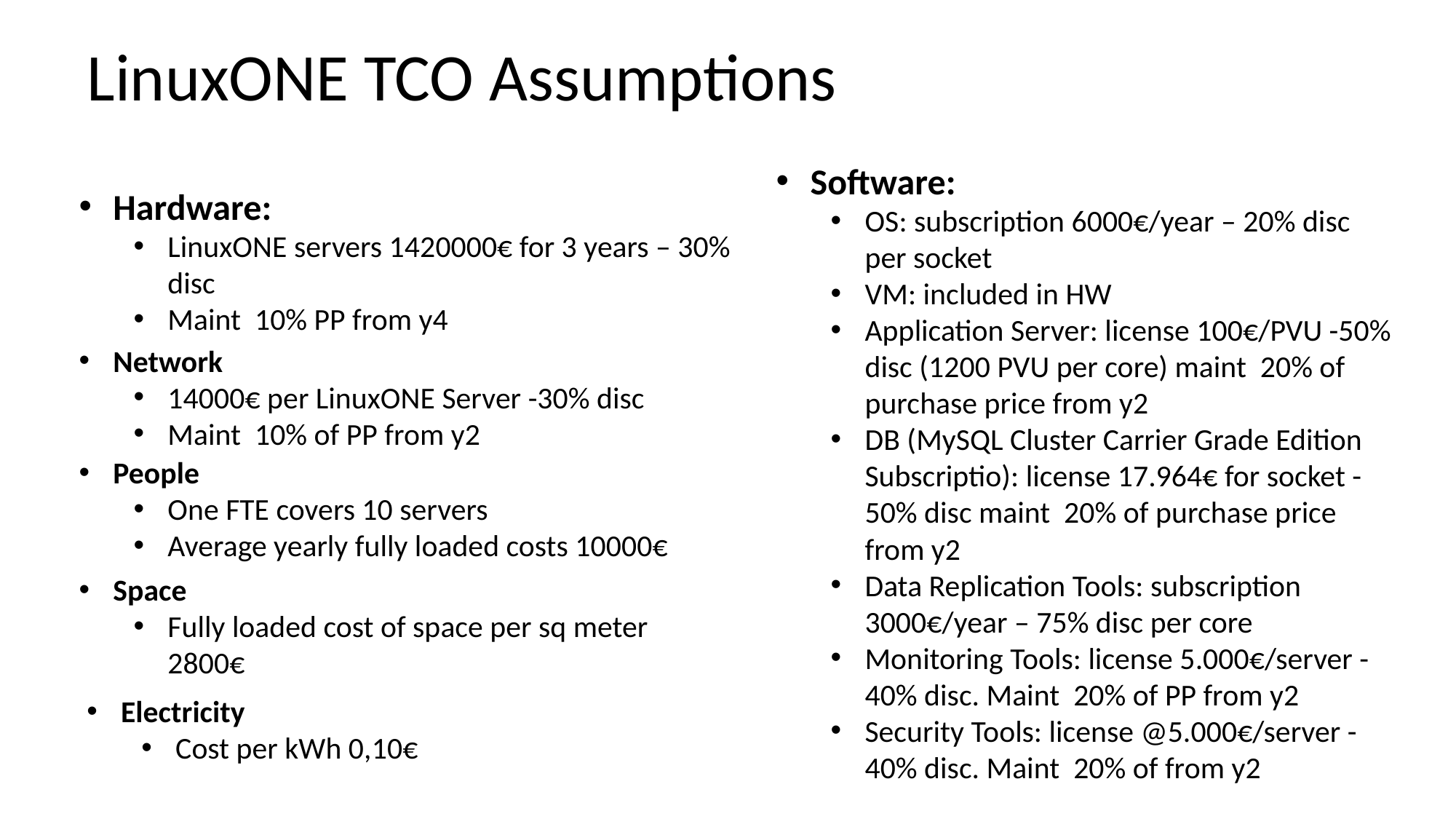

# LinuxONE TCO Assumptions
Software:
OS: subscription 6000€/year – 20% disc per socket
VM: included in HW
Application Server: license 100€/PVU -50% disc (1200 PVU per core) maint  20% of purchase price from y2
DB (MySQL Cluster Carrier Grade Edition Subscriptio): license 17.964€ for socket -50% disc maint  20% of purchase price from y2
Data Replication Tools: subscription 3000€/year – 75% disc per core
Monitoring Tools: license 5.000€/server -40% disc. Maint  20% of PP from y2
Security Tools: license @5.000€/server -40% disc. Maint  20% of from y2

Hardware:
LinuxONE servers 1420000€ for 3 years – 30% disc
Maint  10% PP from y4

Network
14000€ per LinuxONE Server -30% disc
Maint  10% of PP from y2
People
One FTE covers 10 servers
Average yearly fully loaded costs 10000€
Space
Fully loaded cost of space per sq meter 2800€
Electricity
Cost per kWh 0,10€